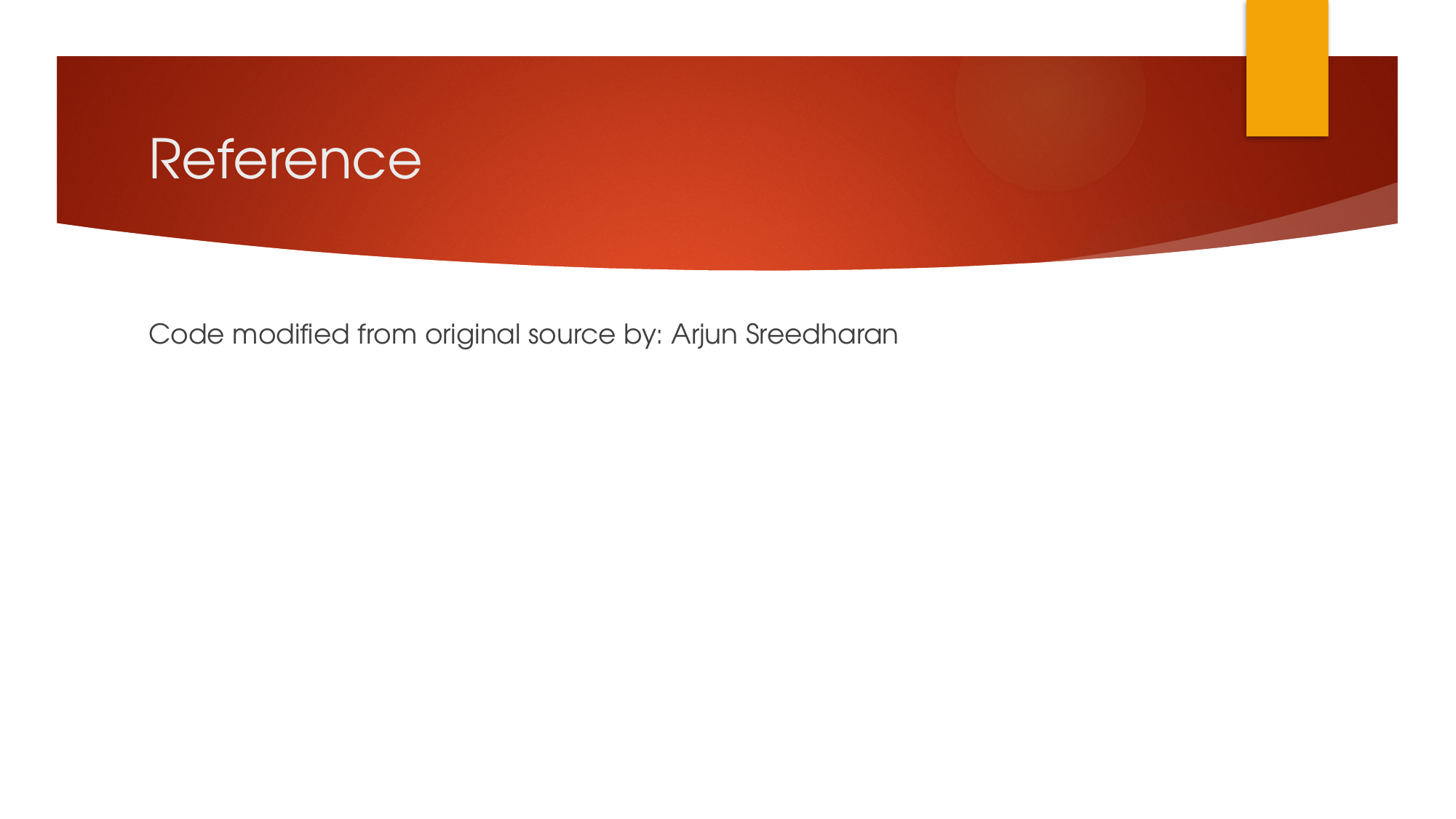

# Reference
Code modified from original source by: Arjun Sreedharan